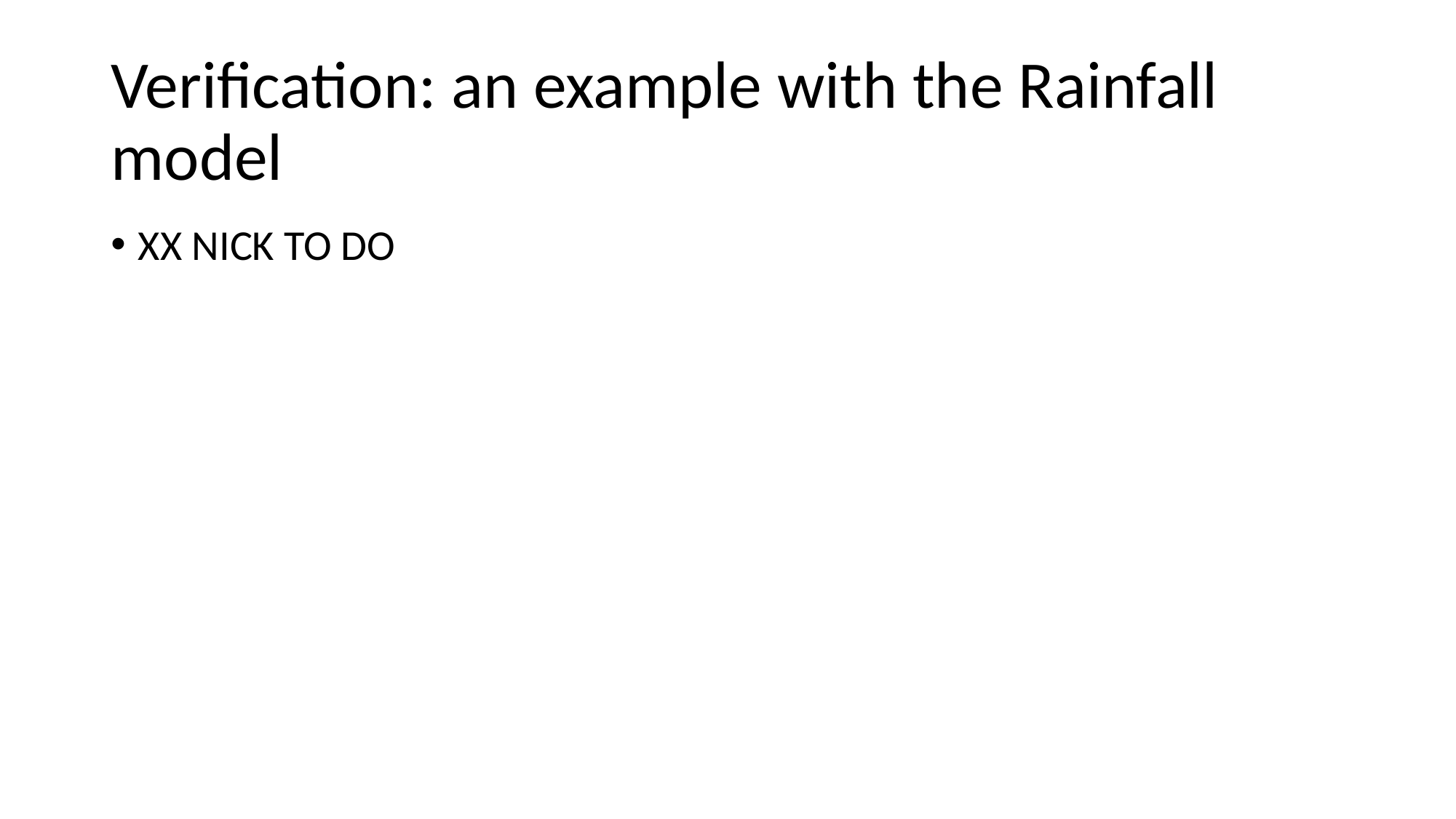

# Verification: an example with the Rainfall model
XX NICK TO DO